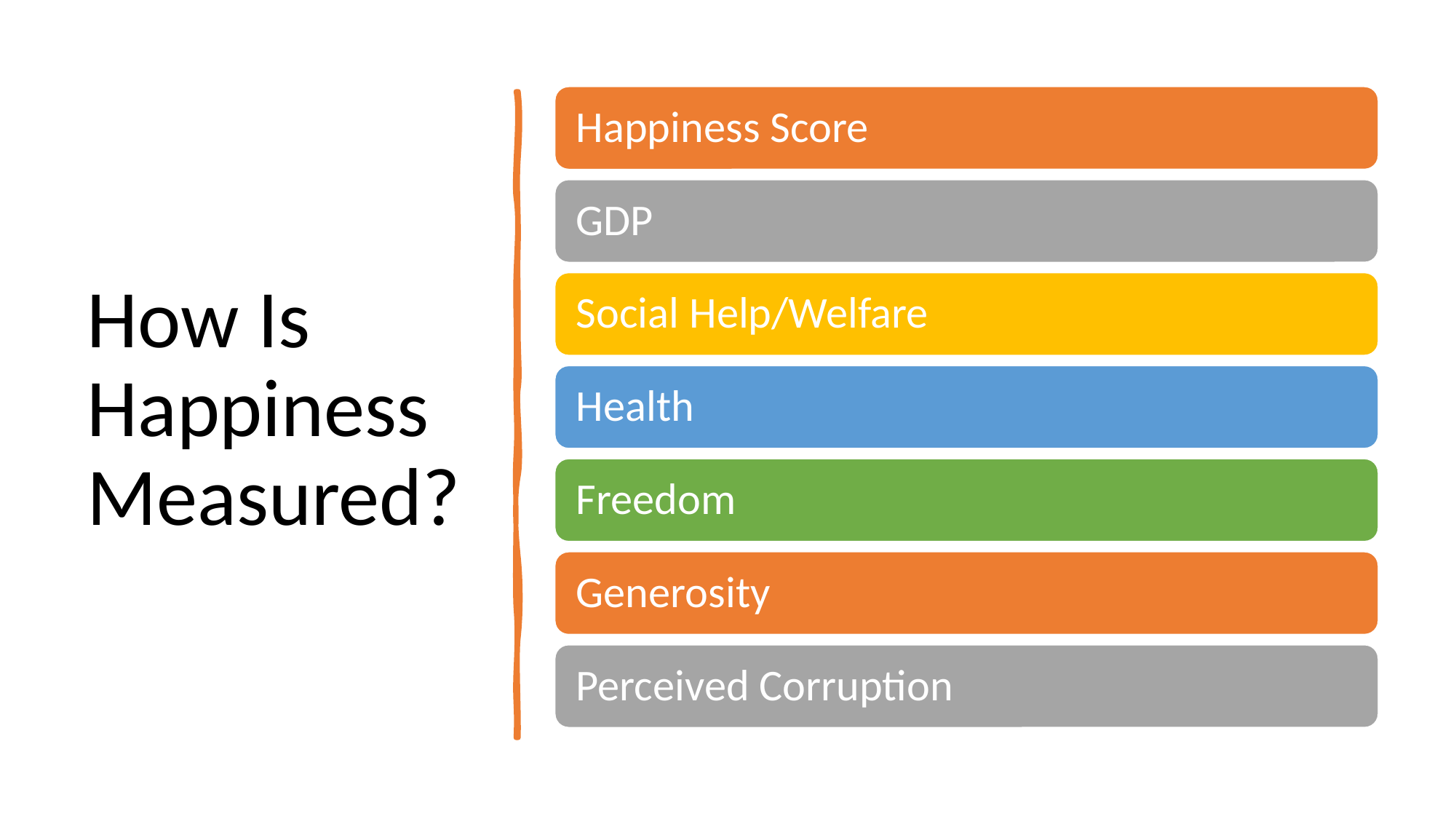

Happiness Score
GDP
Social Help/Welfare
Health
Freedom
Generosity
Perceived Corruption
# How Is Happiness Measured?